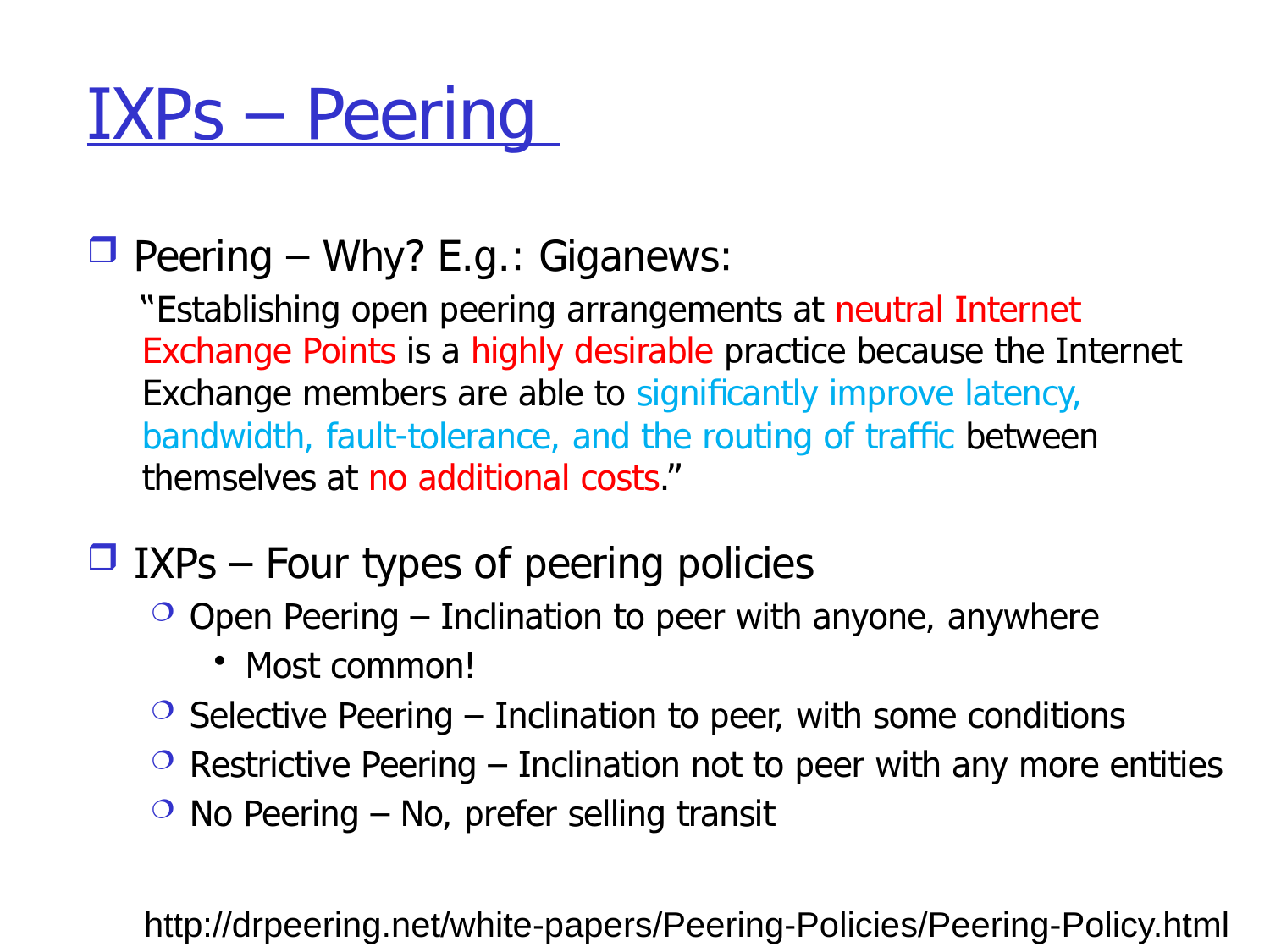

# IXPs – Peering
Peering – Why? E.g.: Giganews:
“Establishing open peering arrangements at neutral Internet Exchange Points is a highly desirable practice because the Internet Exchange members are able to significantly improve latency, bandwidth, fault-tolerance, and the routing of traffic between themselves at no additional costs.”

IXPs – Four types of peering policies
Open Peering – Inclination to peer with anyone, anywhere
Most common!
Selective Peering – Inclination to peer, with some conditions
Restrictive Peering – Inclination not to peer with any more entities
No Peering – No, prefer selling transit
http://drpeering.net/white-papers/Peering-Policies/Peering-Policy.html